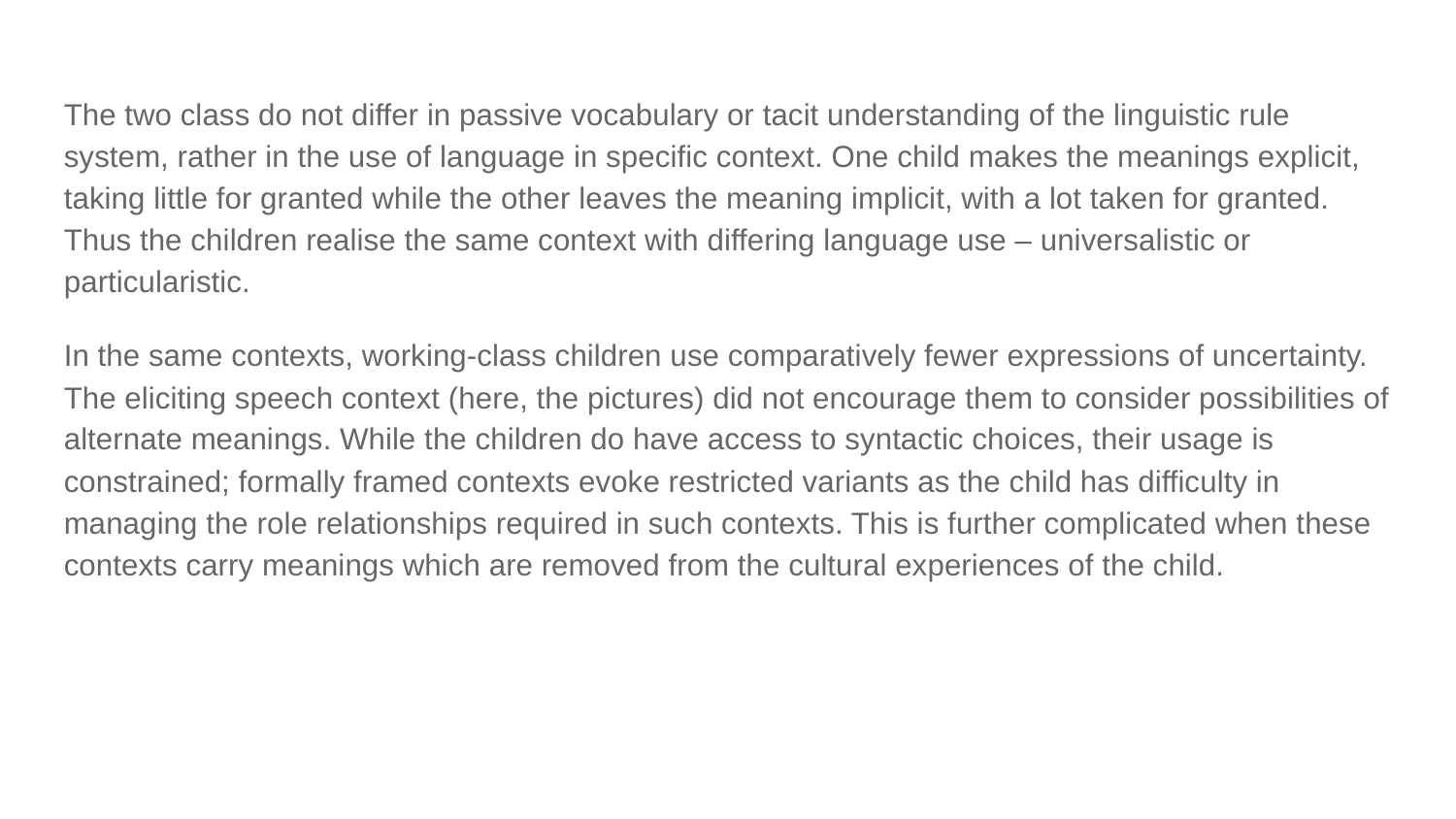

The two class do not differ in passive vocabulary or tacit understanding of the linguistic rule system, rather in the use of language in specific context. One child makes the meanings explicit, taking little for granted while the other leaves the meaning implicit, with a lot taken for granted. Thus the children realise the same context with differing language use – universalistic or particularistic.
In the same contexts, working-class children use comparatively fewer expressions of uncertainty. The eliciting speech context (here, the pictures) did not encourage them to consider possibilities of alternate meanings. While the children do have access to syntactic choices, their usage is constrained; formally framed contexts evoke restricted variants as the child has difficulty in managing the role relationships required in such contexts. This is further complicated when these contexts carry meanings which are removed from the cultural experiences of the child.